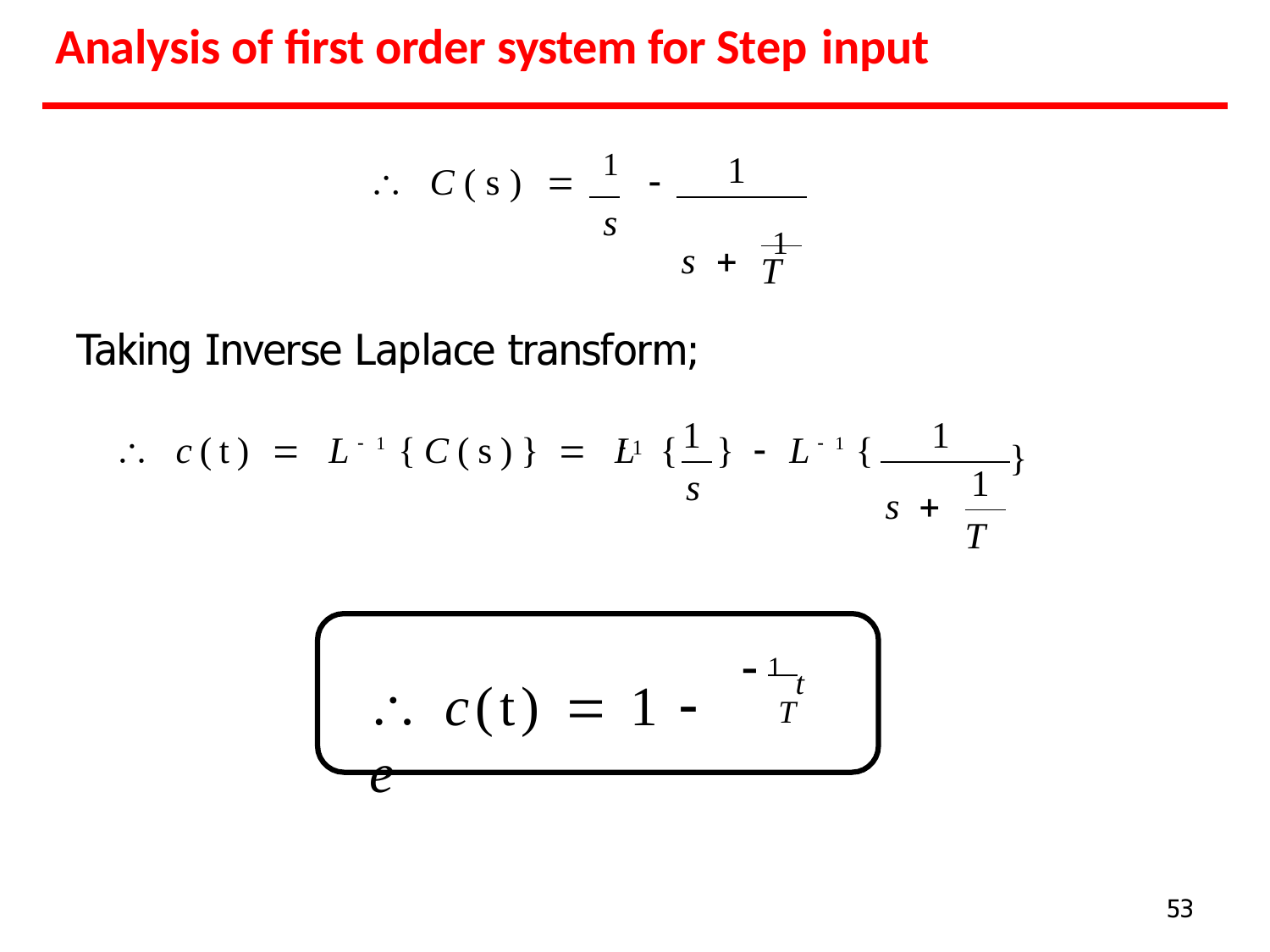

# Analysis of first order system for Step input

1
∴ C(s) = 1 −
s

s +	1
T

Taking Inverse Laplace transform;
1
1
−1
∴ c(t) = L−1{C(s)} = L	{	} − L−1{
s
}
1

s +
T

1 t  T
∴ c(t) = 1 − e

53